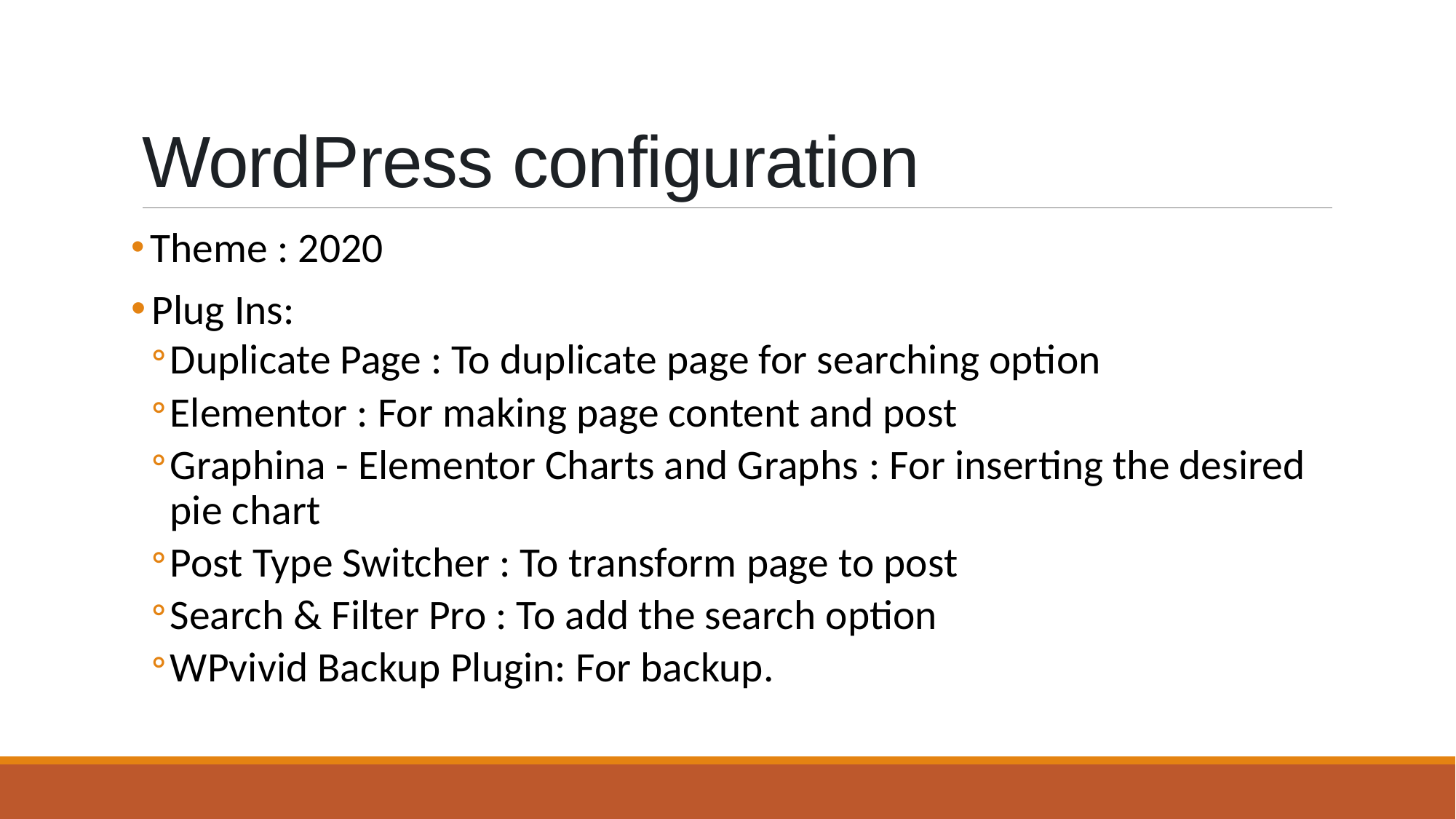

# WordPress configuration
 Theme : 2020
 Plug Ins:
Duplicate Page : To duplicate page for searching option
Elementor : For making page content and post
Graphina - Elementor Charts and Graphs : For inserting the desired pie chart
Post Type Switcher : To transform page to post
Search & Filter Pro : To add the search option
WPvivid Backup Plugin: For backup.